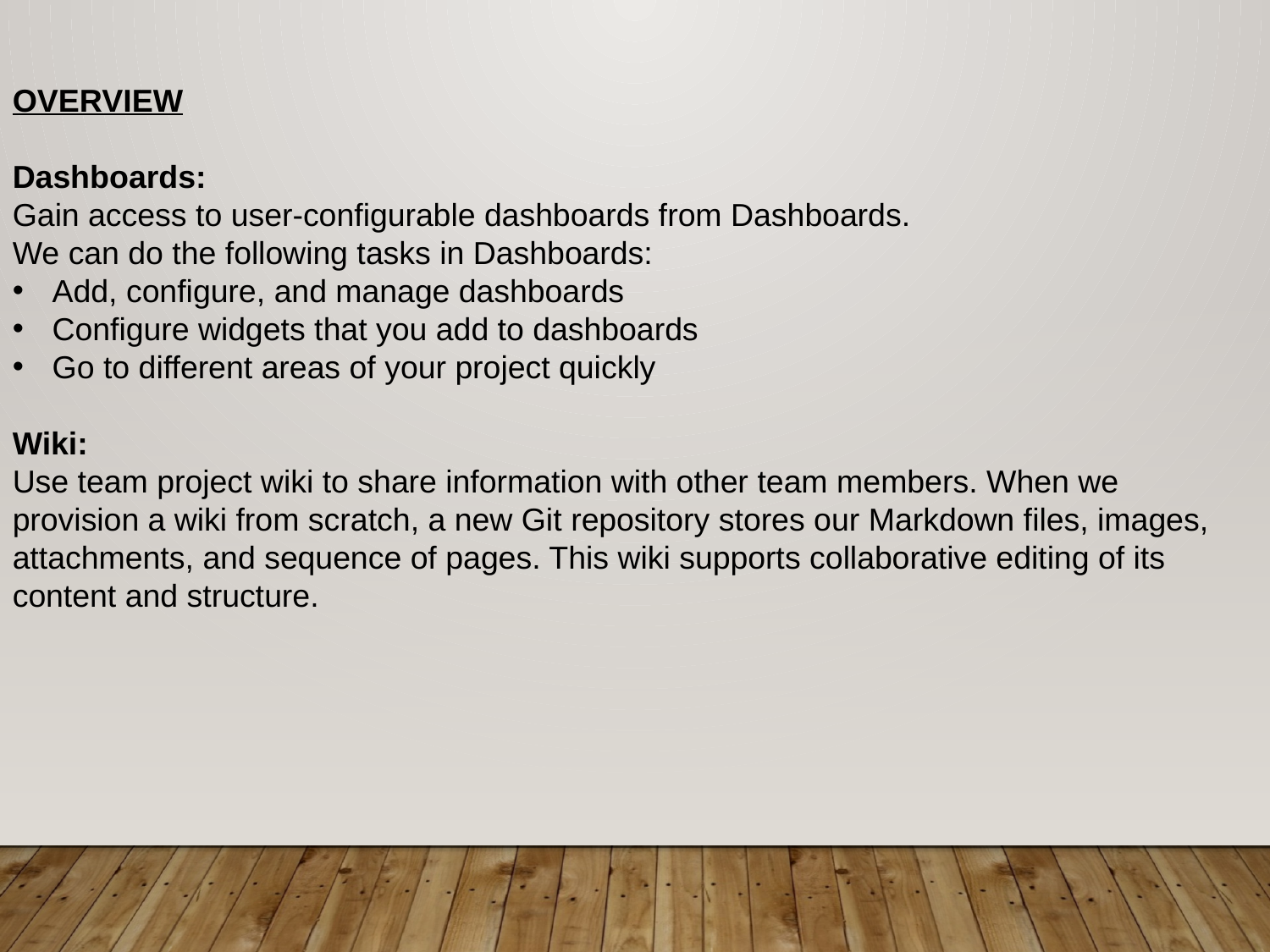

OVERVIEW

Dashboards:
Gain access to user-configurable dashboards from Dashboards.
We can do the following tasks in Dashboards:
Add, configure, and manage dashboards
Configure widgets that you add to dashboards
Go to different areas of your project quickly

Wiki:
Use team project wiki to share information with other team members. When we provision a wiki from scratch, a new Git repository stores our Markdown files, images, attachments, and sequence of pages. This wiki supports collaborative editing of its content and structure.